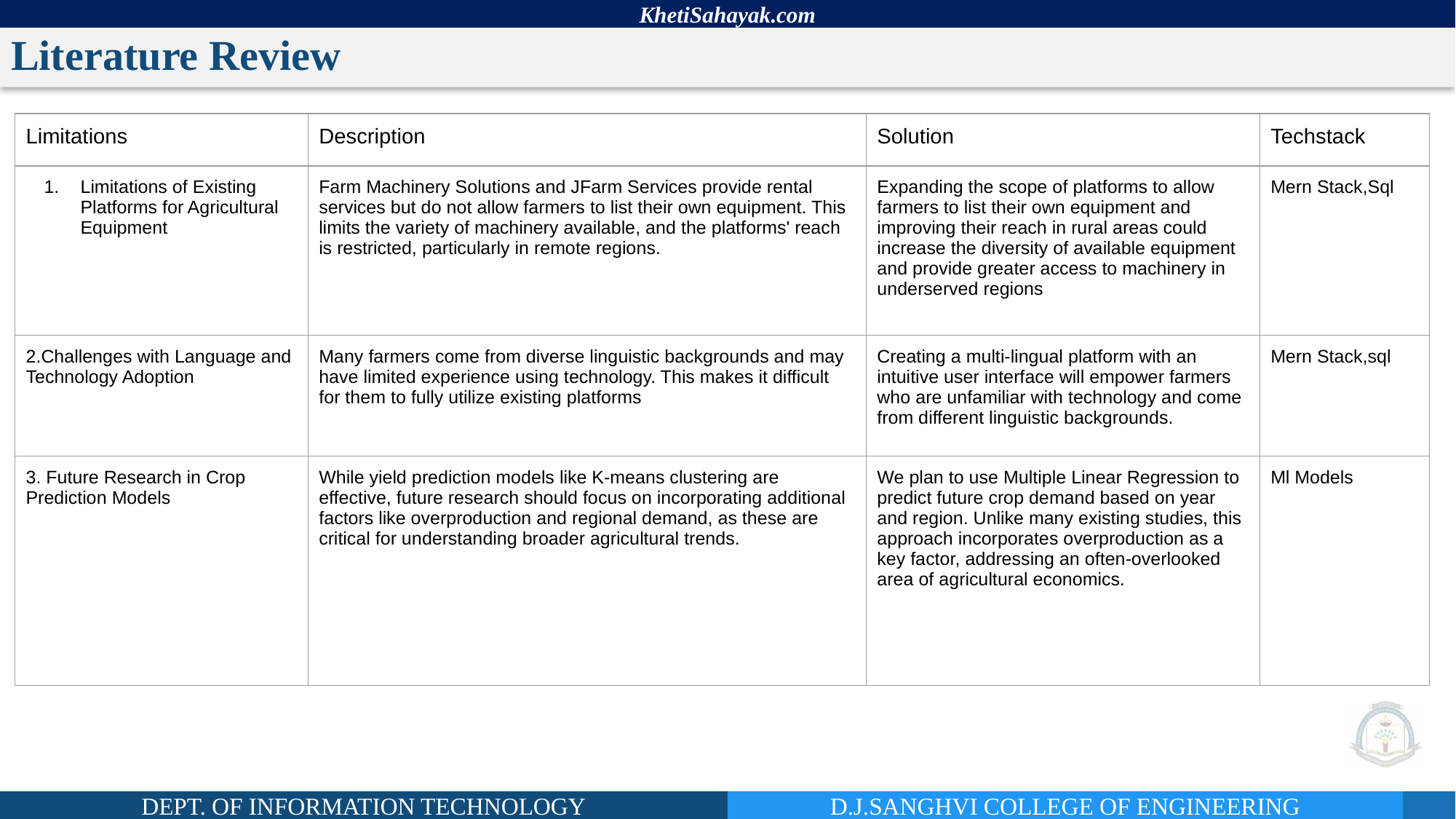

# Literature Review
| Limitations | Description | Solution | Techstack |
| --- | --- | --- | --- |
| Limitations of Existing Platforms for Agricultural Equipment | Farm Machinery Solutions and JFarm Services provide rental services but do not allow farmers to list their own equipment. This limits the variety of machinery available, and the platforms' reach is restricted, particularly in remote regions. | Expanding the scope of platforms to allow farmers to list their own equipment and improving their reach in rural areas could increase the diversity of available equipment and provide greater access to machinery in underserved regions | Mern Stack,Sql |
| 2.Challenges with Language and Technology Adoption | Many farmers come from diverse linguistic backgrounds and may have limited experience using technology. This makes it difficult for them to fully utilize existing platforms | Creating a multi-lingual platform with an intuitive user interface will empower farmers who are unfamiliar with technology and come from different linguistic backgrounds. | Mern Stack,sql |
| 3. Future Research in Crop Prediction Models | While yield prediction models like K-means clustering are effective, future research should focus on incorporating additional factors like overproduction and regional demand, as these are critical for understanding broader agricultural trends. | We plan to use Multiple Linear Regression to predict future crop demand based on year and region. Unlike many existing studies, this approach incorporates overproduction as a key factor, addressing an often-overlooked area of agricultural economics. | Ml Models |
a